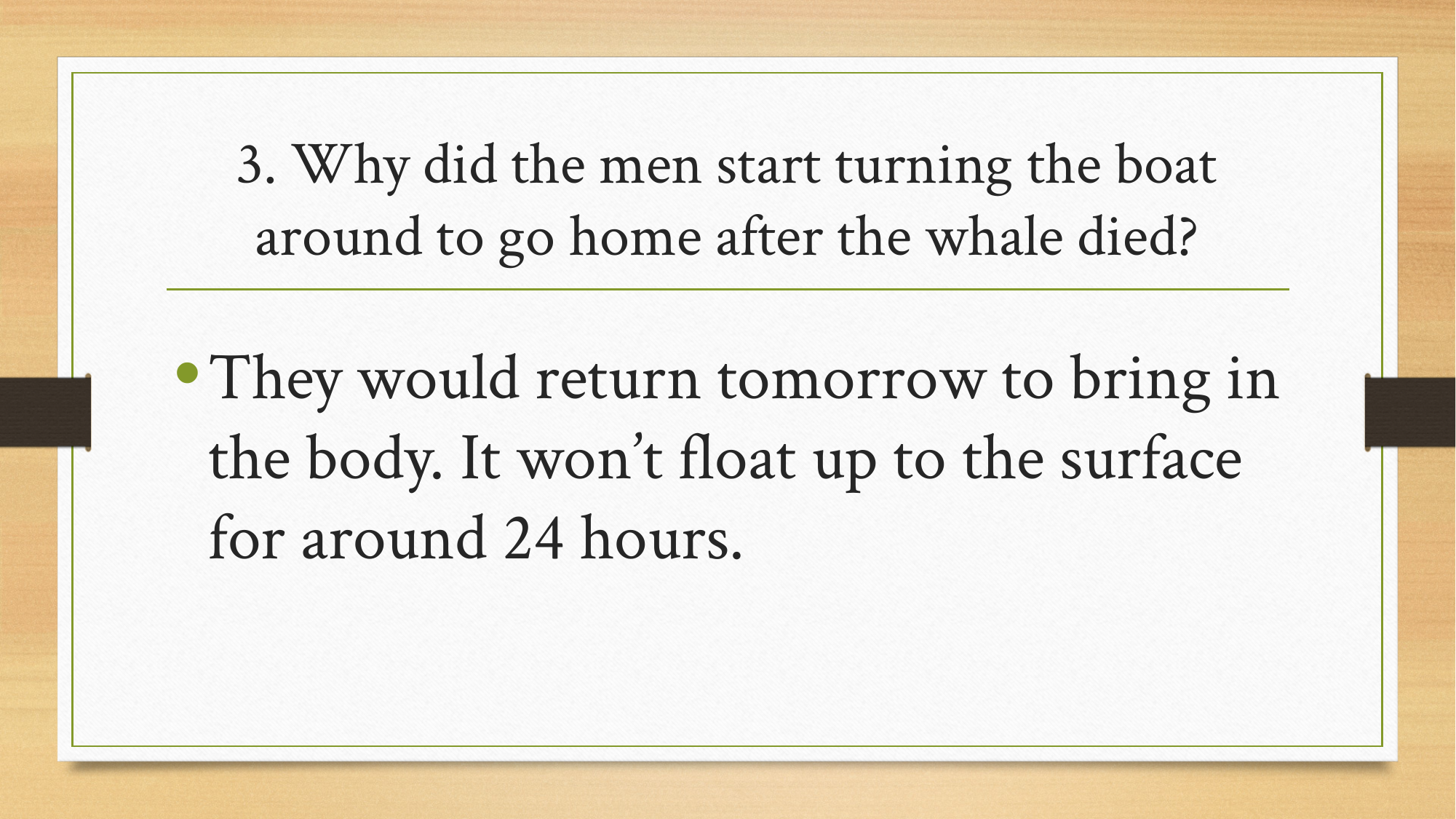

# 3. Why did the men start turning the boat around to go home after the whale died?
They would return tomorrow to bring in the body. It won’t float up to the surface for around 24 hours.